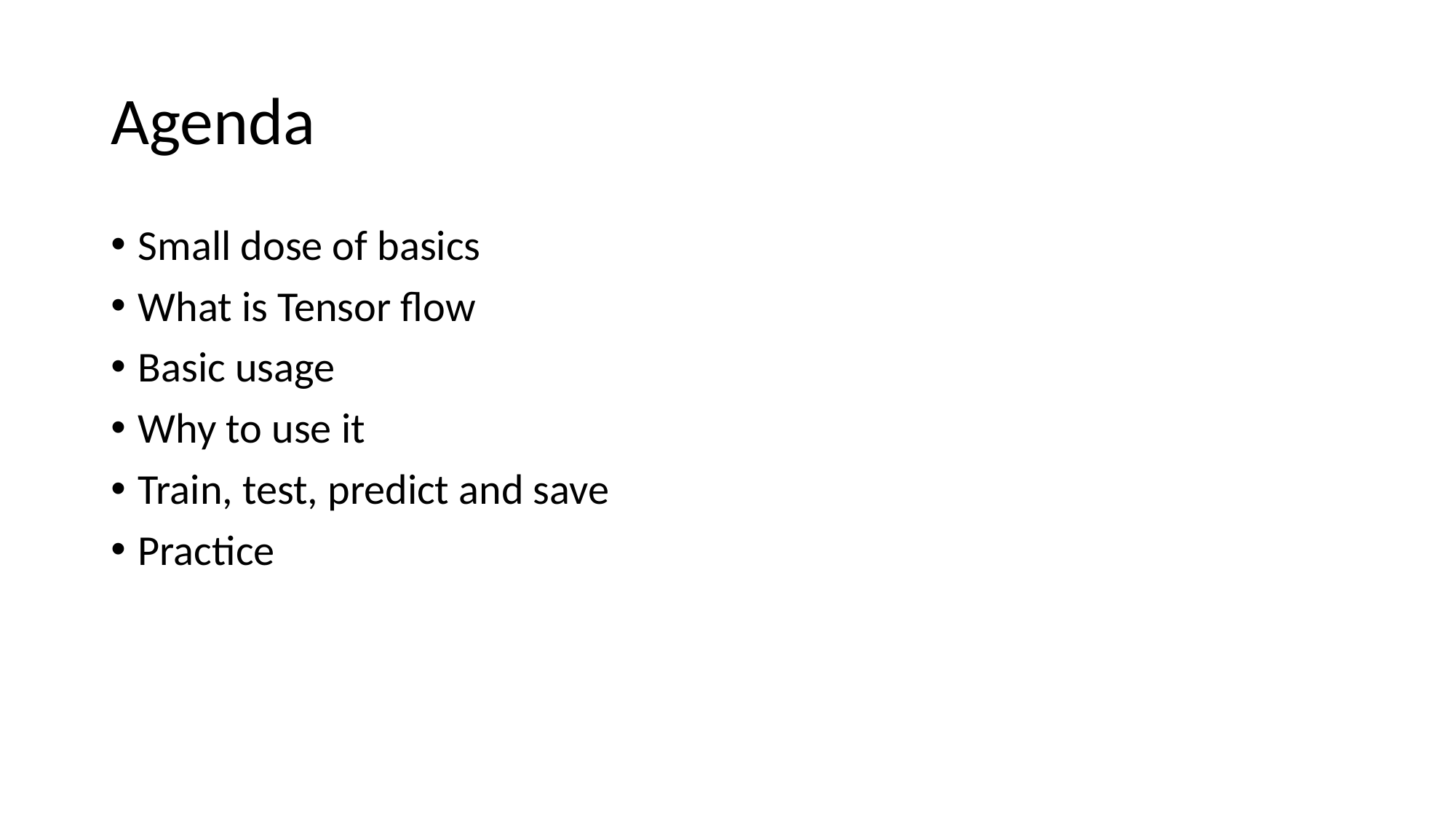

# Agenda
Small dose of basics
What is Tensor flow
Basic usage
Why to use it
Train, test, predict and save
Practice